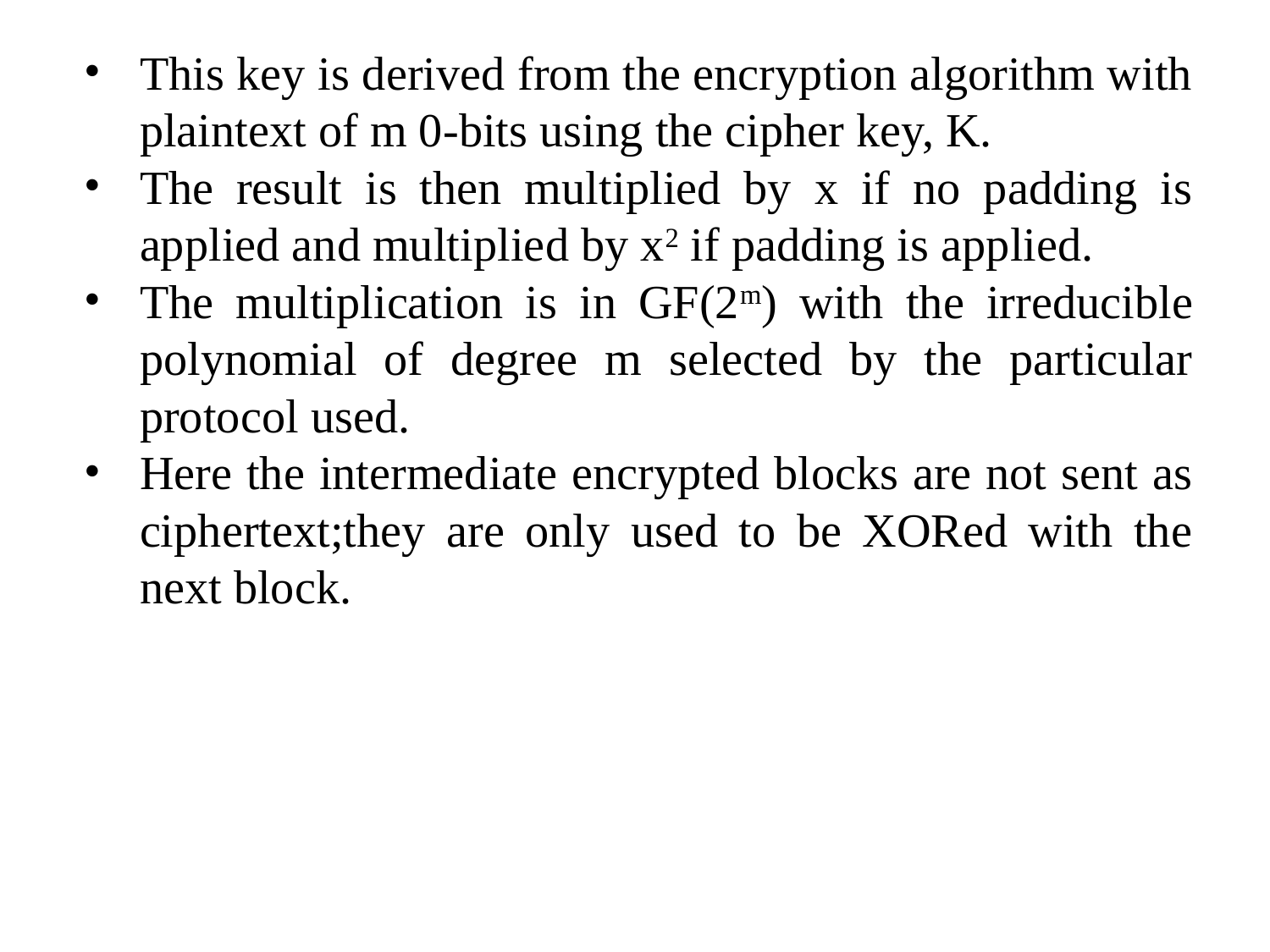

This key is derived from the encryption algorithm with plaintext of m 0-bits using the cipher key, K.
The result is then multiplied by x if no padding is applied and multiplied by x2 if padding is applied.
The multiplication is in GF(2m) with the irreducible polynomial of degree m selected by the particular protocol used.
Here the intermediate encrypted blocks are not sent as ciphertext;they are only used to be XORed with the next block.